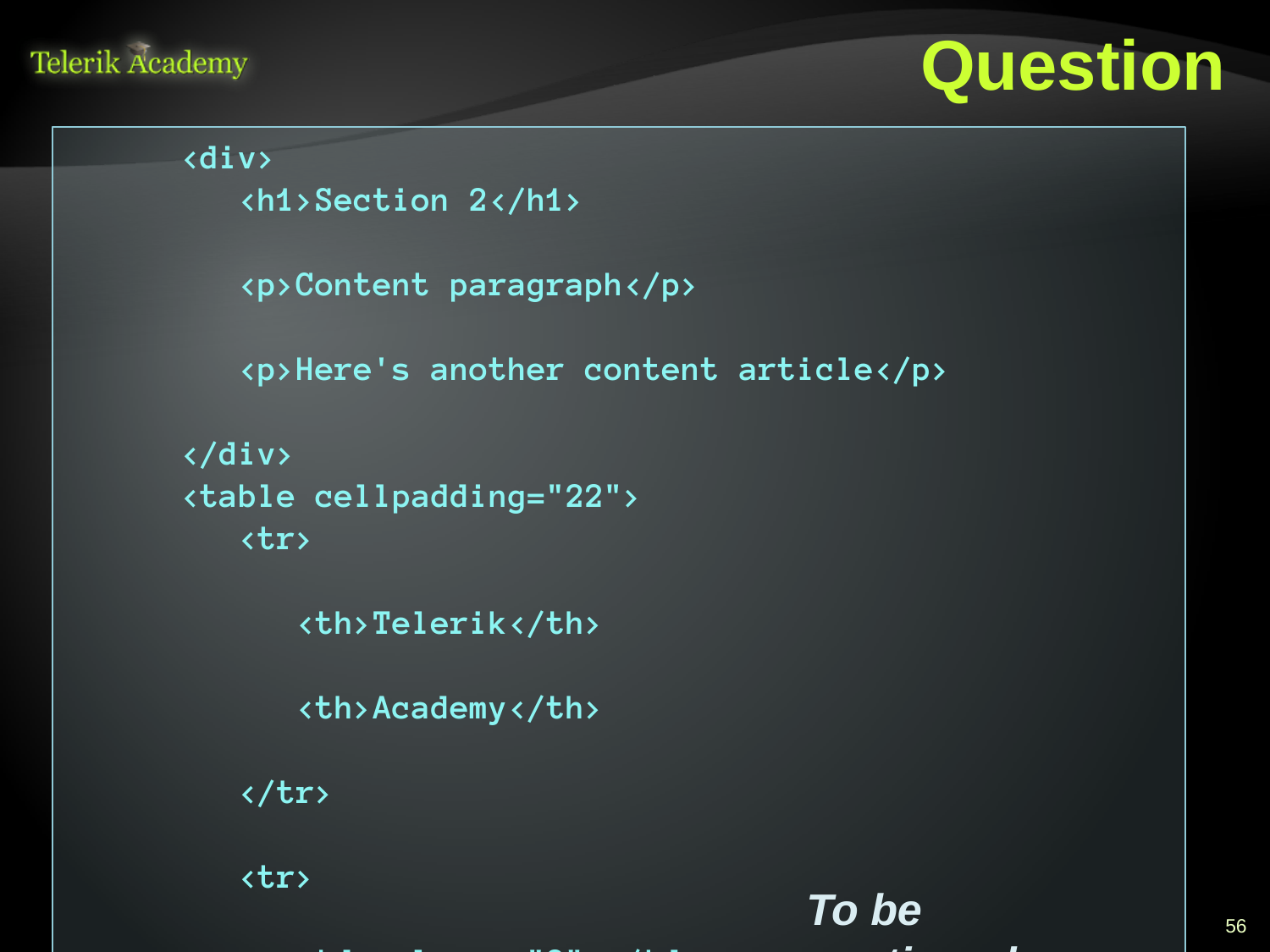

# Question
      <div>
         <h1>Section 2</h1>
         <p>Content paragraph</p>
         <p>Here's another content article</p>
      </div>
      <table cellpadding="22">
         <tr>
            <th>Telerik</th>
            <th>Academy</th>
         </tr>
         <tr>
            <td colspan="2"></td>
         </tr>
      </table>
   </div>
</body>
</html>
To be continued…
56